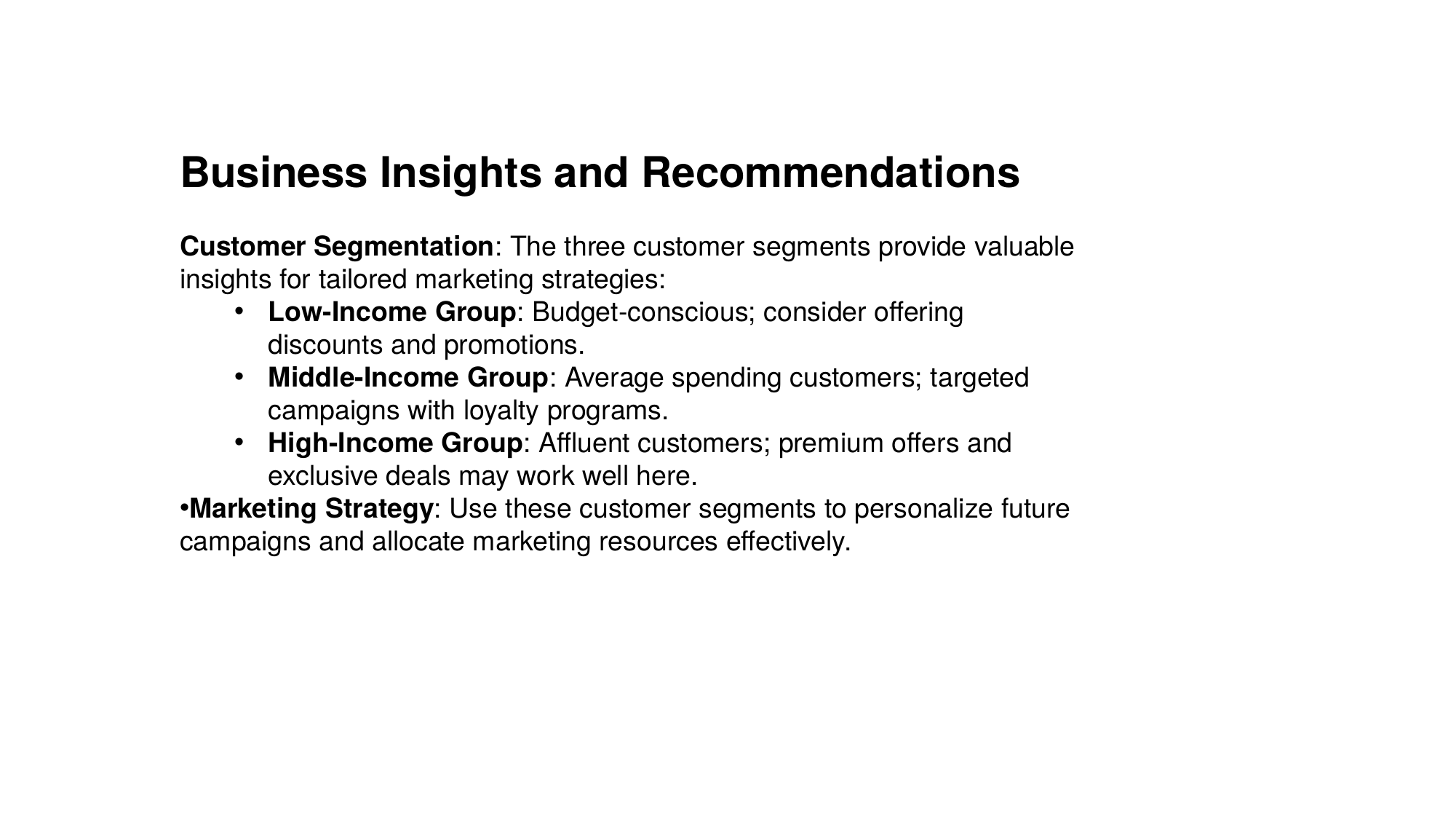

Business Insights and Recommendations

Customer Segmentation: The three customer segments provide valuable insights for tailored marketing strategies:
Low-Income Group: Budget-conscious; consider offering discounts and promotions.
Middle-Income Group: Average spending customers; targeted campaigns with loyalty programs.
High-Income Group: Affluent customers; premium offers and exclusive deals may work well here.
Marketing Strategy: Use these customer segments to personalize future campaigns and allocate marketing resources effectively.